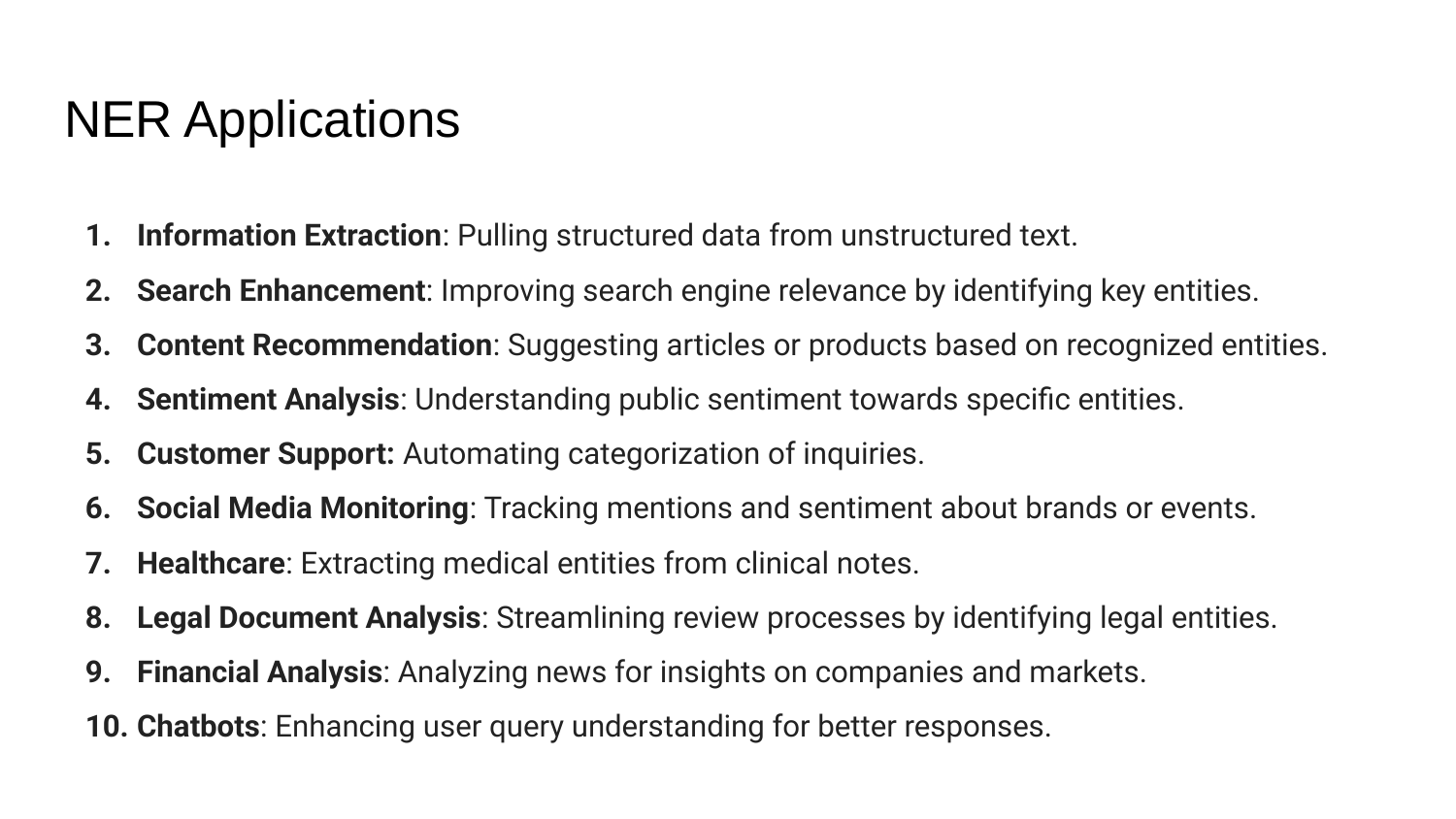

# NER Applications
Information Extraction: Pulling structured data from unstructured text.
Search Enhancement: Improving search engine relevance by identifying key entities.
Content Recommendation: Suggesting articles or products based on recognized entities.
Sentiment Analysis: Understanding public sentiment towards specific entities.
Customer Support: Automating categorization of inquiries.
Social Media Monitoring: Tracking mentions and sentiment about brands or events.
Healthcare: Extracting medical entities from clinical notes.
Legal Document Analysis: Streamlining review processes by identifying legal entities.
Financial Analysis: Analyzing news for insights on companies and markets.
Chatbots: Enhancing user query understanding for better responses.